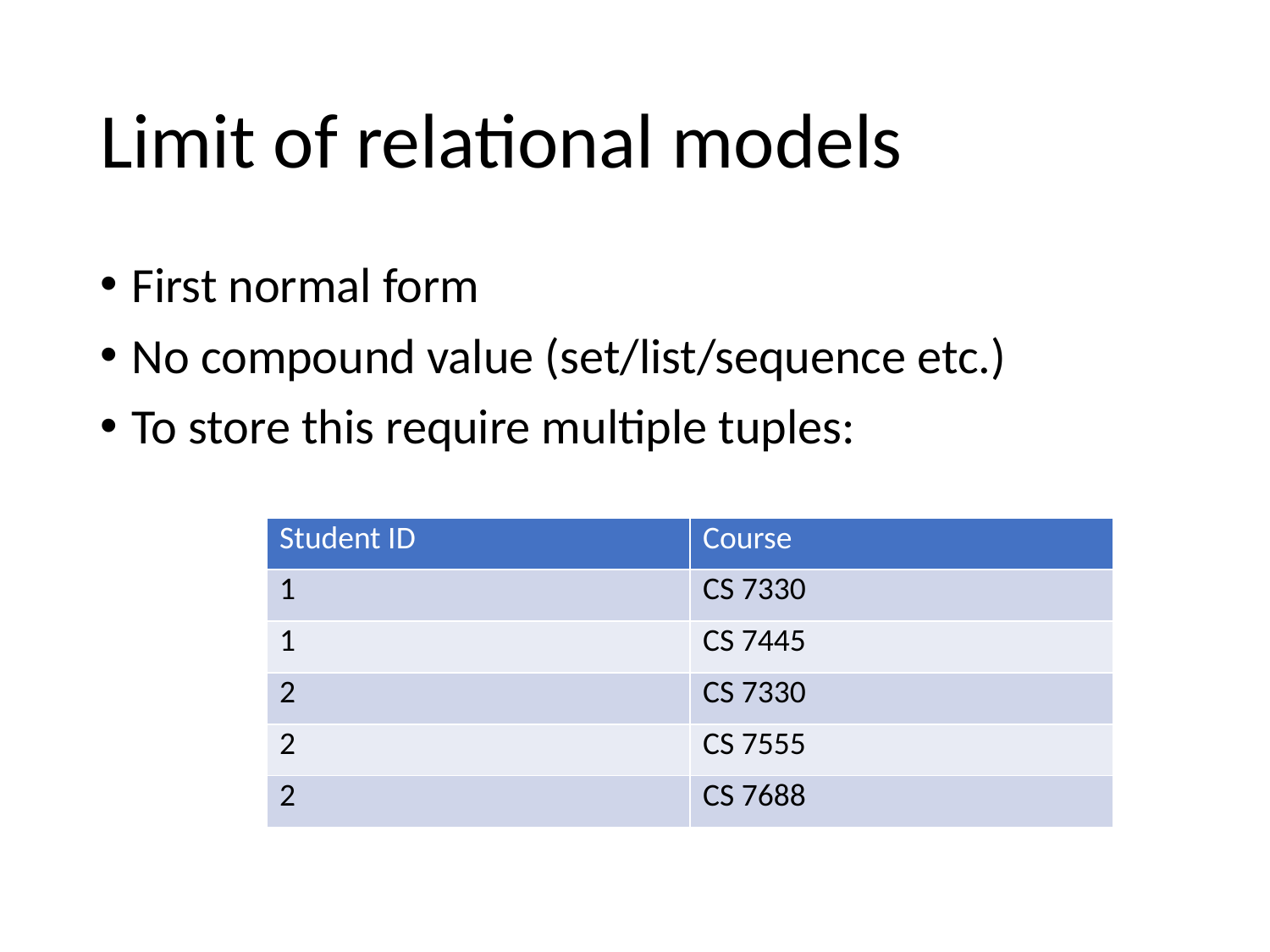

# Limit of relational models
First normal form
No compound value (set/list/sequence etc.)
To store this require multiple tuples:
| Student ID | Course |
| --- | --- |
| 1 | CS 7330 |
| 1 | CS 7445 |
| 2 | CS 7330 |
| 2 | CS 7555 |
| 2 | CS 7688 |